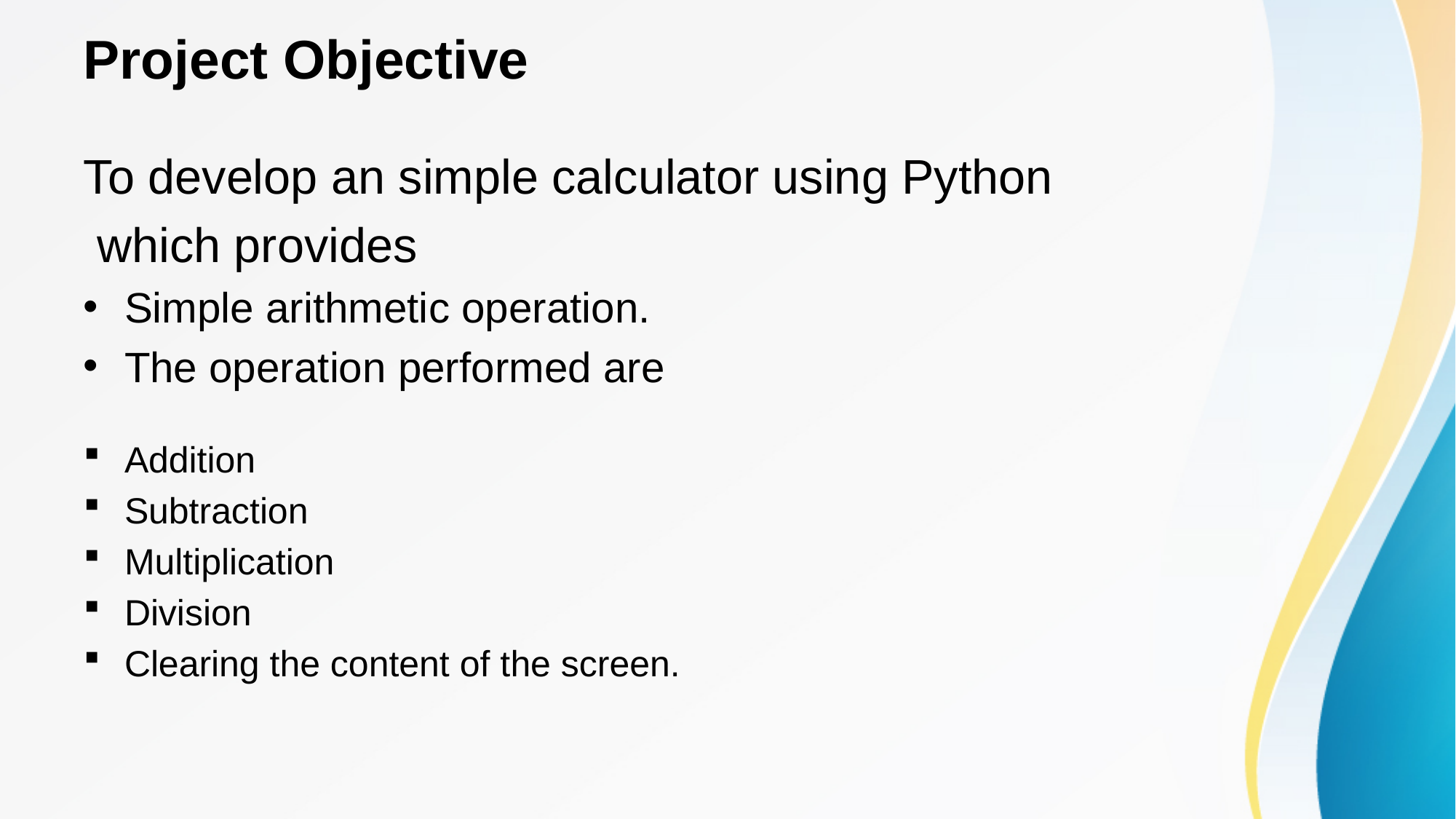

# Project Objective
To develop an simple calculator using Python
 which provides
Simple arithmetic operation.
The operation performed are

Addition
Subtraction
Multiplication
Division
Clearing the content of the screen.